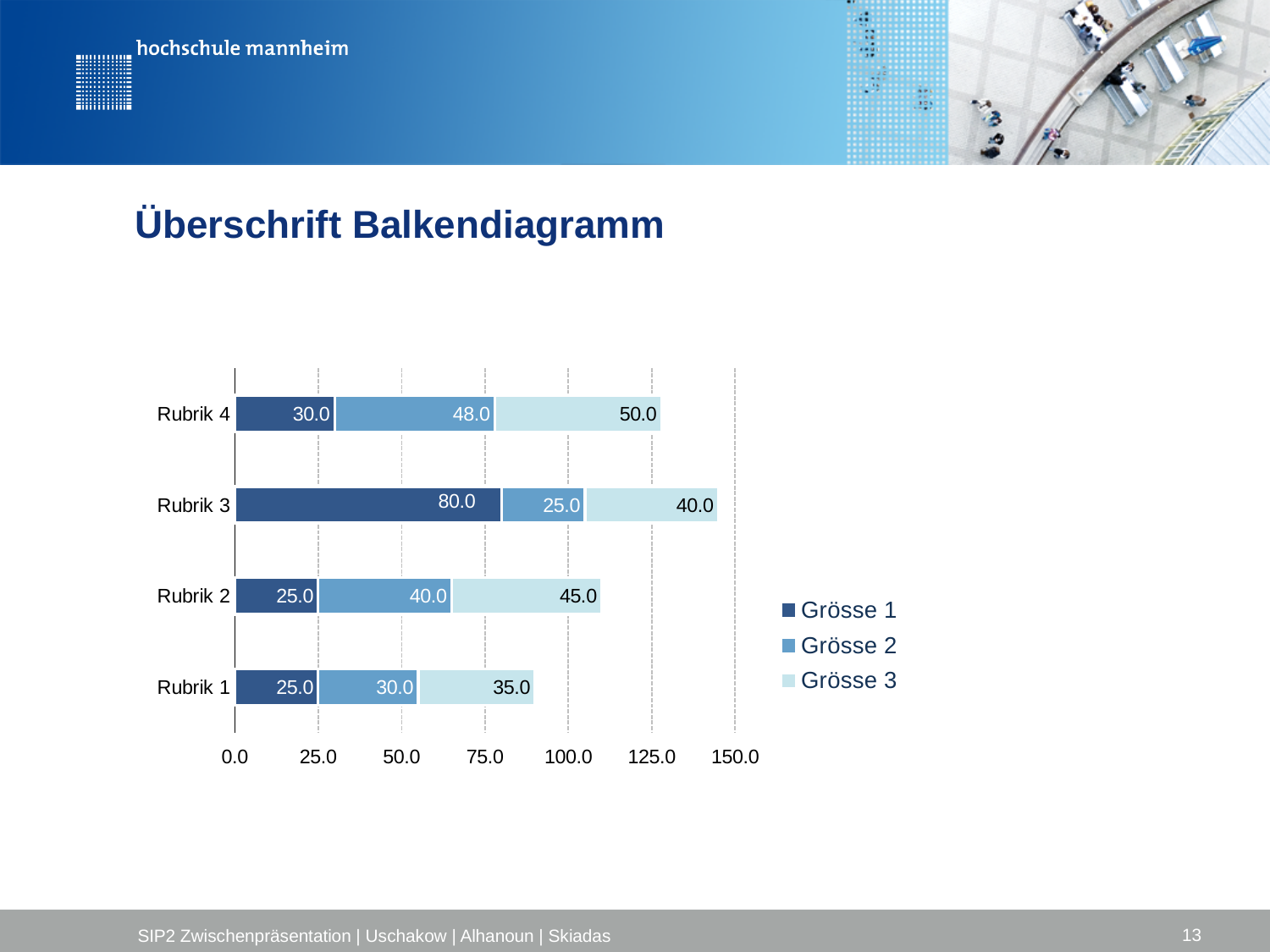

# Überschrift Balkendiagramm

### Chart

| Category | Grösse 1 | Grösse 2 | Grösse 3 |
|---|---|---|---|
| Rubrik 1 | 25.0 | 30.0 | 35.0 |
| Rubrik 2 | 25.0 | 40.0 | 45.0 |
| Rubrik 3 | 80.0 | 25.0 | 40.0 |
| Rubrik 4 | 30.0 | 48.0 | 50.0 |
13
SIP2 Zwischenpräsentation | Uschakow | Alhanoun | Skiadas